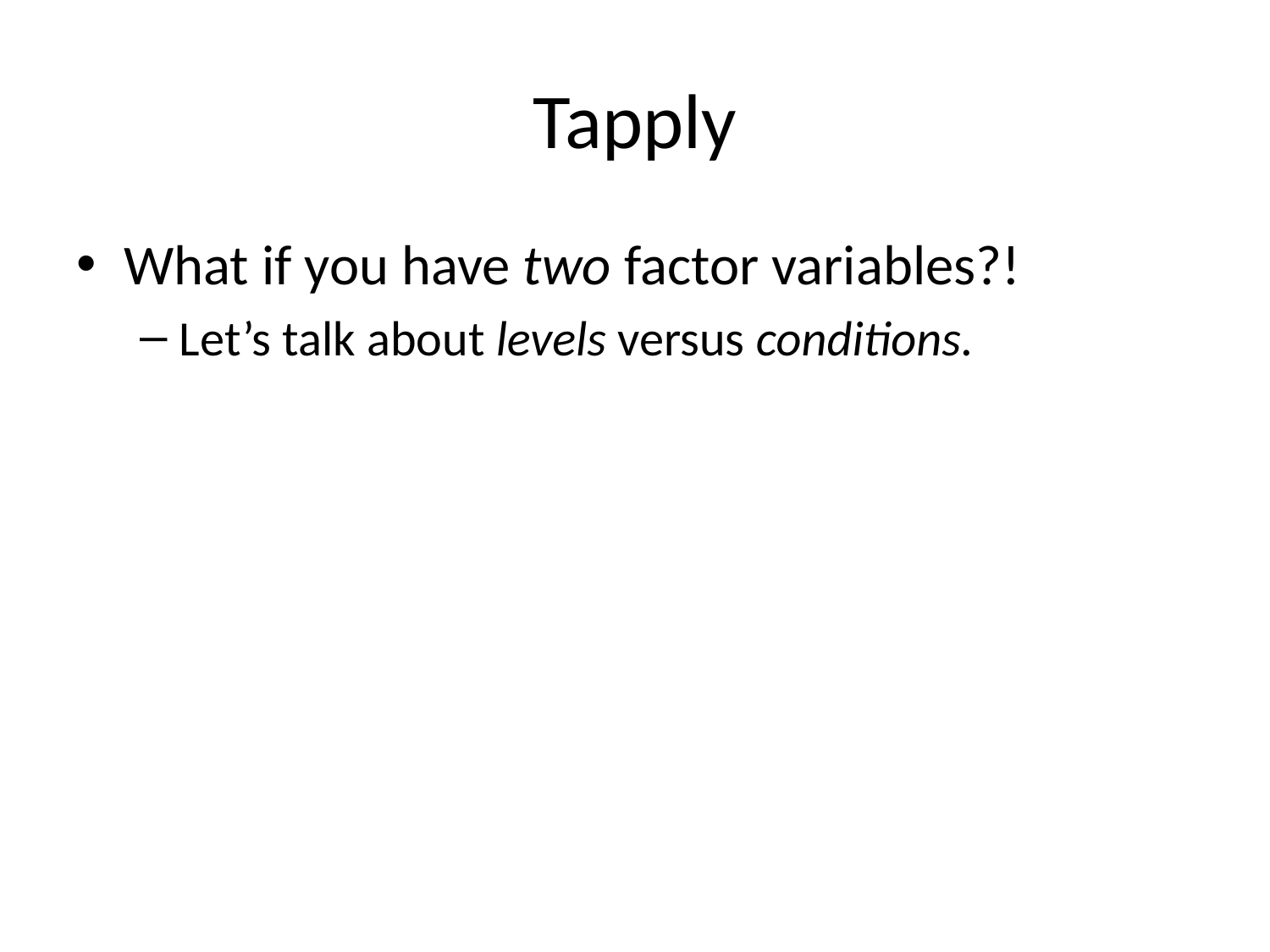

# Tapply
What if you have two factor variables?!
Let’s talk about levels versus conditions.